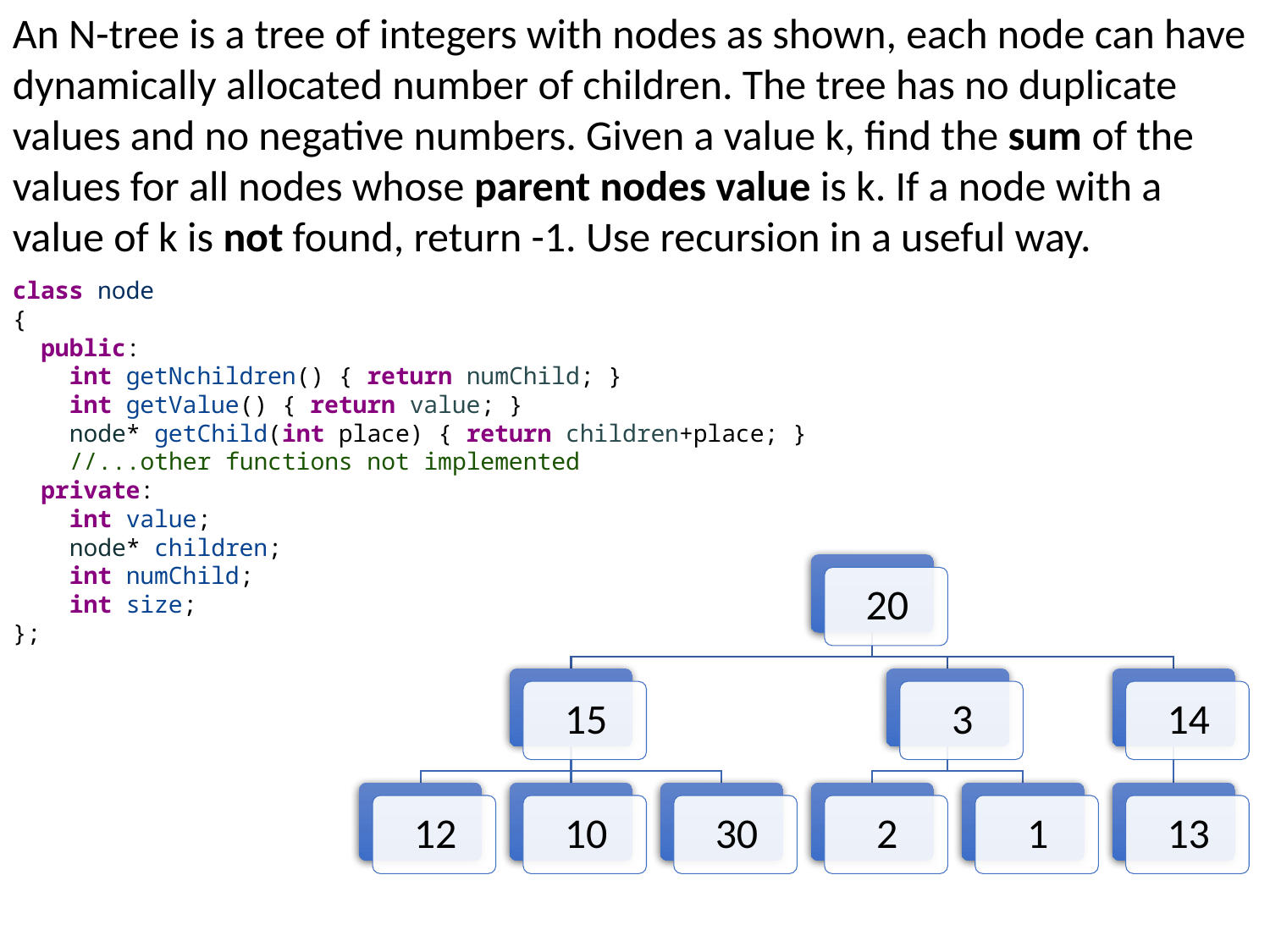

An N-tree is a tree of integers with nodes as shown, each node can have dynamically allocated number of children. The tree has no duplicate values and no negative numbers. Given a value k, find the sum of the values for all nodes whose parent nodes value is k. If a node with a value of k is not found, return -1. Use recursion in a useful way.
class node
{
  public:
    int getNchildren() { return numChild; }
    int getValue() { return value; }
    node* getChild(int place) { return children+place; }
    //...other functions not implemented
  private:
    int value;
    node* children;
    int numChild;
    int size;
};
20
15
12
10
30
3
2
1
14
13